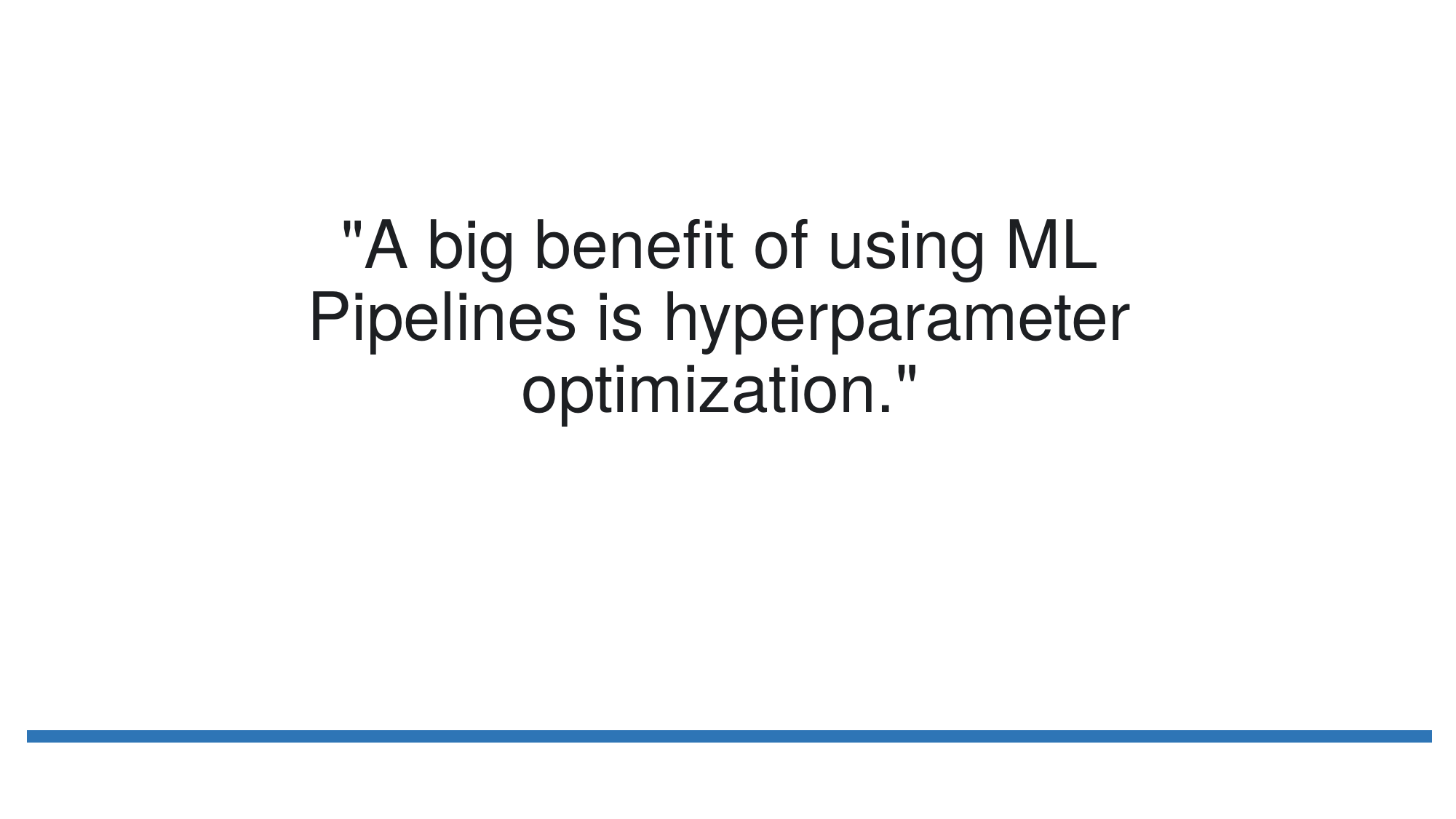

# "A big benefit of using ML Pipelines is hyperparameter optimization."